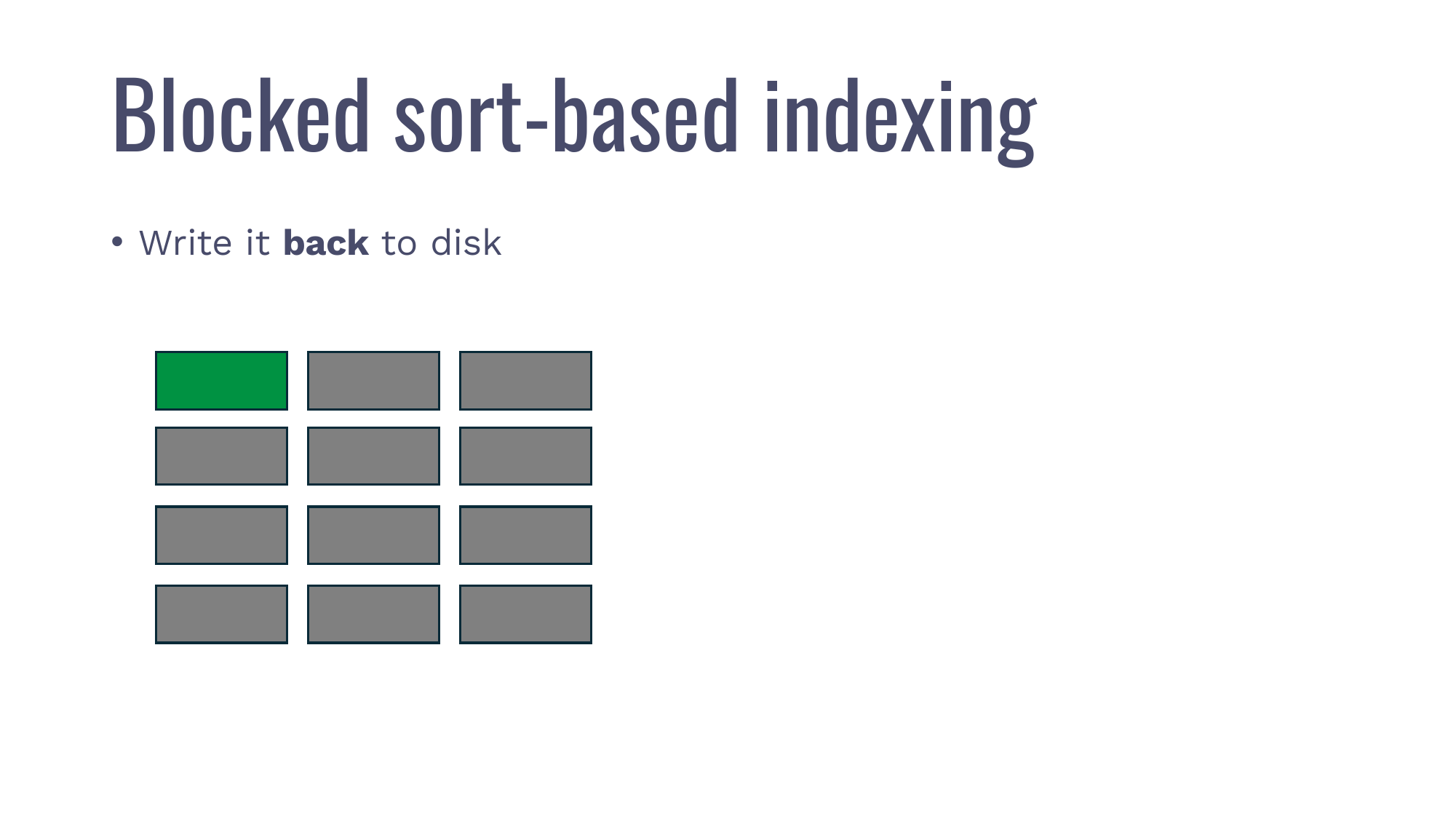

# Blocked sort-based indexing
Write it back to disk